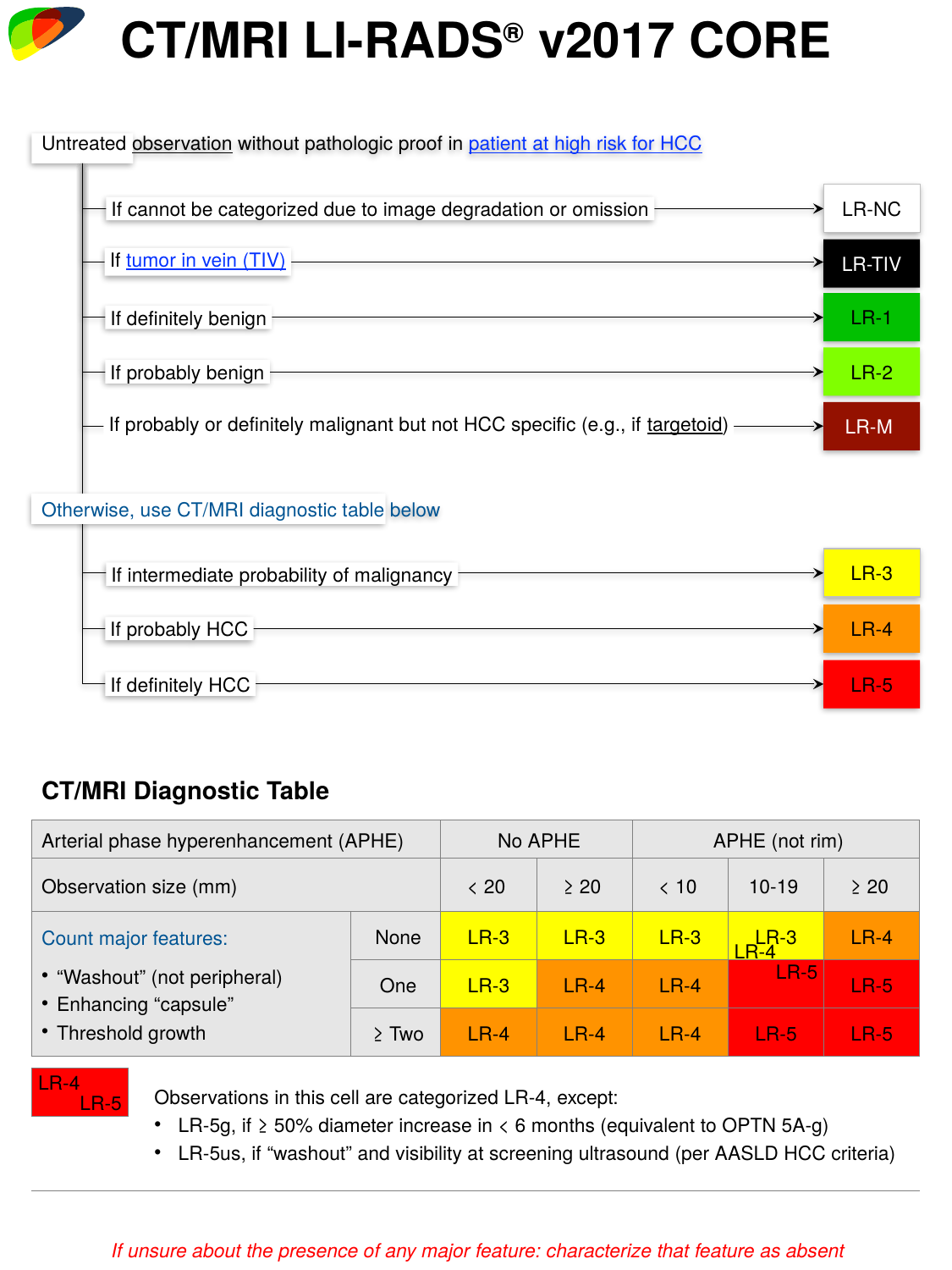

CT/MRI LI-RADS® v2017 CORE
|  |  |  |  |  |  |  |  |
| --- | --- | --- | --- | --- | --- | --- | --- |
|  |  |  |  |  |  |  |  |
| CT/MRI Diagnostic Table |  |  |  |  |  |  |  |
| Arterial phase hyperenhancement (APHE) |  |  | No APHE |  | APHE (not rim) |  |  |
| Observation size (mm) |  |  | < 20 | ≥ 20 | < 10 | 10-19 | ≥ 20 |
| Count major features: “Washout” (not peripheral) Enhancing “capsule” Threshold growth |  | None | LR-3 | LR-3 | LR-3 | LR-3 | LR-4 |
|  |  | One | LR-3 | LR-4 | LR-4 |  | LR-5 |
|  |  | ≥ Two | LR-4 | LR-4 | LR-4 | LR-5 | LR-5 |
|  | Observations in this cell are categorized LR-4, except: LR-5g, if ≥ 50% diameter increase in < 6 months (equivalent to OPTN 5A-g) LR-5us, if “washout” and visibility at screening ultrasound (per AASLD HCC criteria) |  |  |  |  |  |  |
| If unsure about the presence of any major feature: characterize that feature as absent |  |  |  |  |  |  |  |

Untreated observation without pathologic proof in patient at high risk for HCC
LR-NC
If cannot be categorized due to image degradation or omission
LR-TIV
If tumor in vein (TIV)
LR-1
If definitely benign
LR-2
If probably benign
LR-M
If probably or definitely malignant but not HCC specific (e.g., if targetoid)
Otherwise, use CT/MRI diagnostic table below
LR-3
If intermediate probability of malignancy
LR-4
If probably HCC
LR-5
If definitely HCC

LR-4
LR-5
|  |
| --- |

LR-4
LR-5